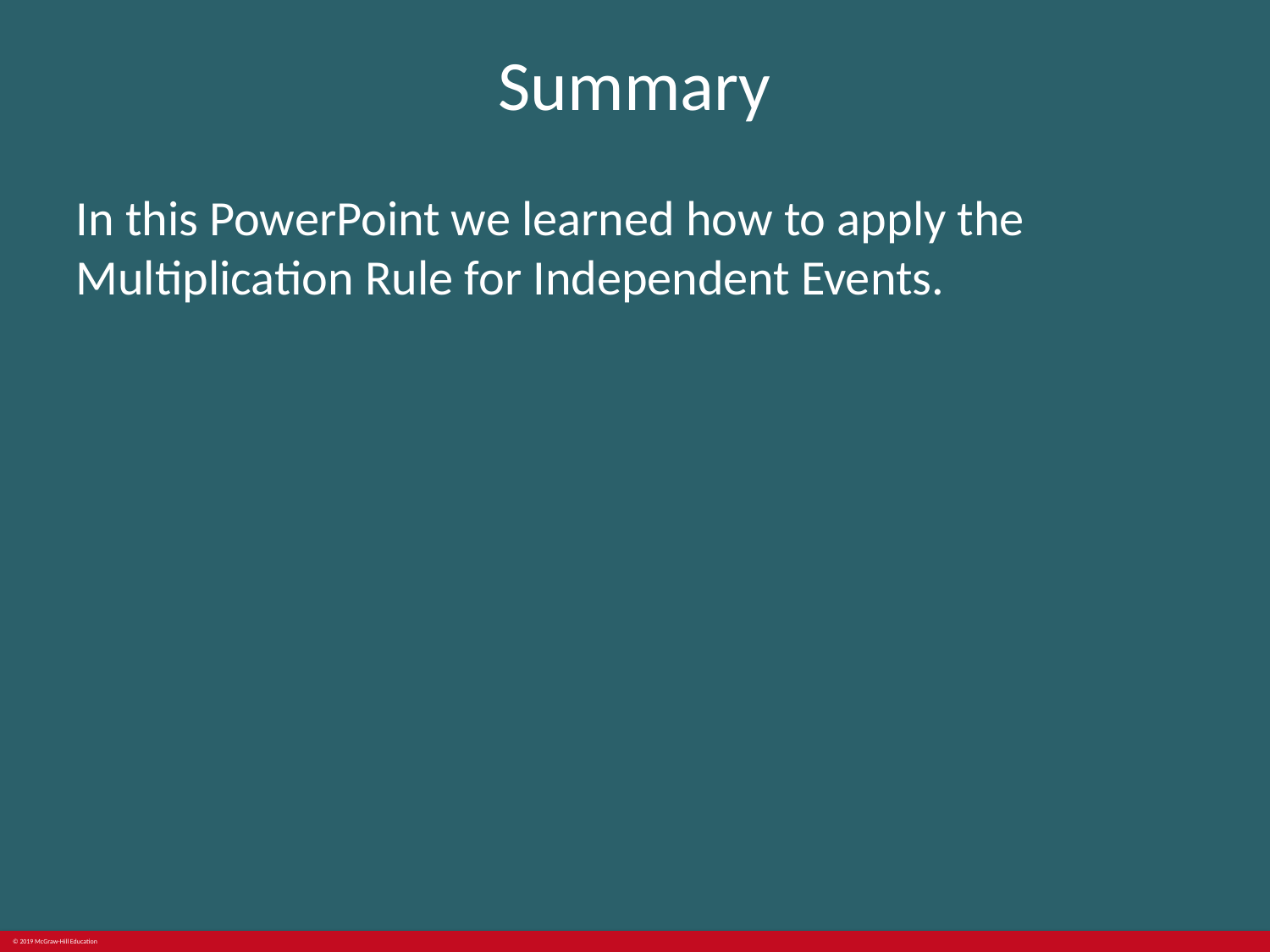

# Summary
In this PowerPoint we learned how to apply the Multiplication Rule for Independent Events.